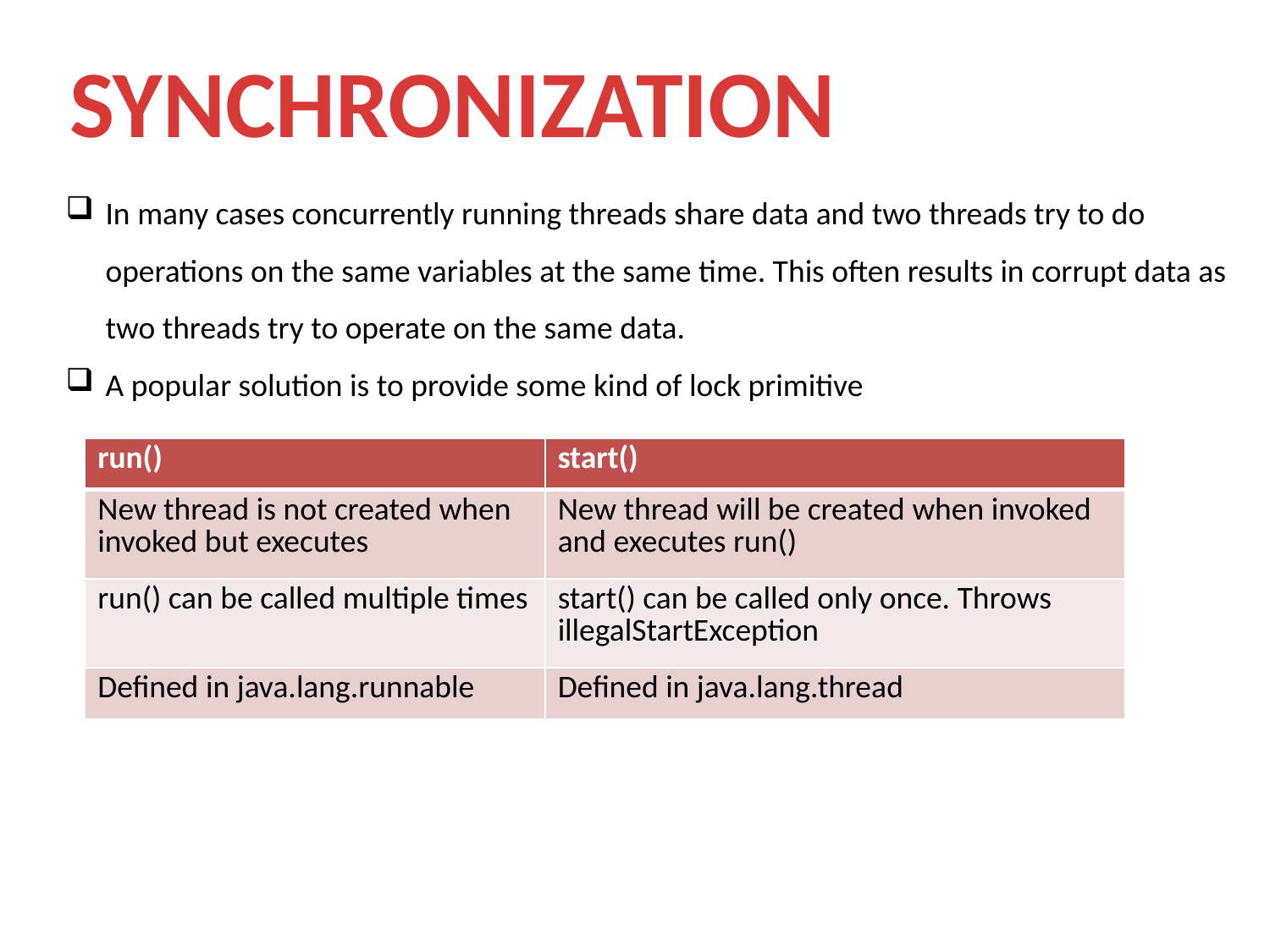

SYNCHRONIZATION
In many cases concurrently running threads share data and two threads try to do operations on the same variables at the same time. This often results in corrupt data as two threads try to operate on the same data.
A popular solution is to provide some kind of lock primitive

| run() | start() |
| --- | --- |
| New thread is not created when invoked but executes | New thread will be created when invoked and executes run() |
| run() can be called multiple times | start() can be called only once. Throws illegalStartException |
| Defined in java.lang.runnable | Defined in java.lang.thread |